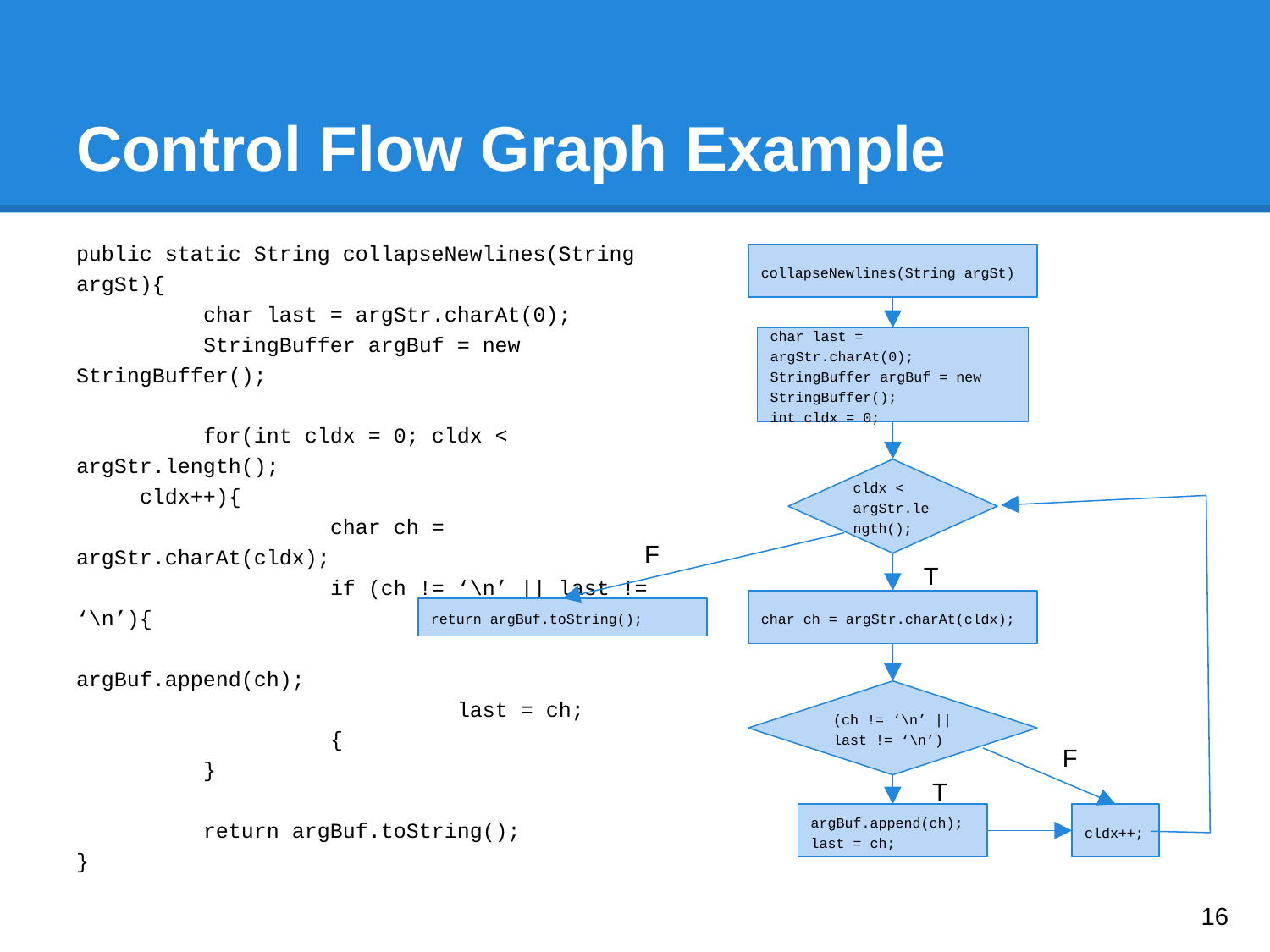

# Control Flow Graph Example
public static String collapseNewlines(String argSt){
	char last = argStr.charAt(0);
	StringBuffer argBuf = new StringBuffer();

	for(int cldx = 0; cldx < argStr.length();
cldx++){
		char ch = argStr.charAt(cldx);
		if (ch != ‘\n’ || last != ‘\n’){
			argBuf.append(ch);
			last = ch;
		{
	}

	return argBuf.toString();
}
collapseNewlines(String argSt)
char last = argStr.charAt(0);
StringBuffer argBuf = new StringBuffer();
int cldx = 0;
cldx < argStr.length();

F
T
char ch = argStr.charAt(cldx);
return argBuf.toString();
(ch != ‘\n’ || last != ‘\n’)
F
T
argBuf.append(ch);
last = ch;
cldx++;
16